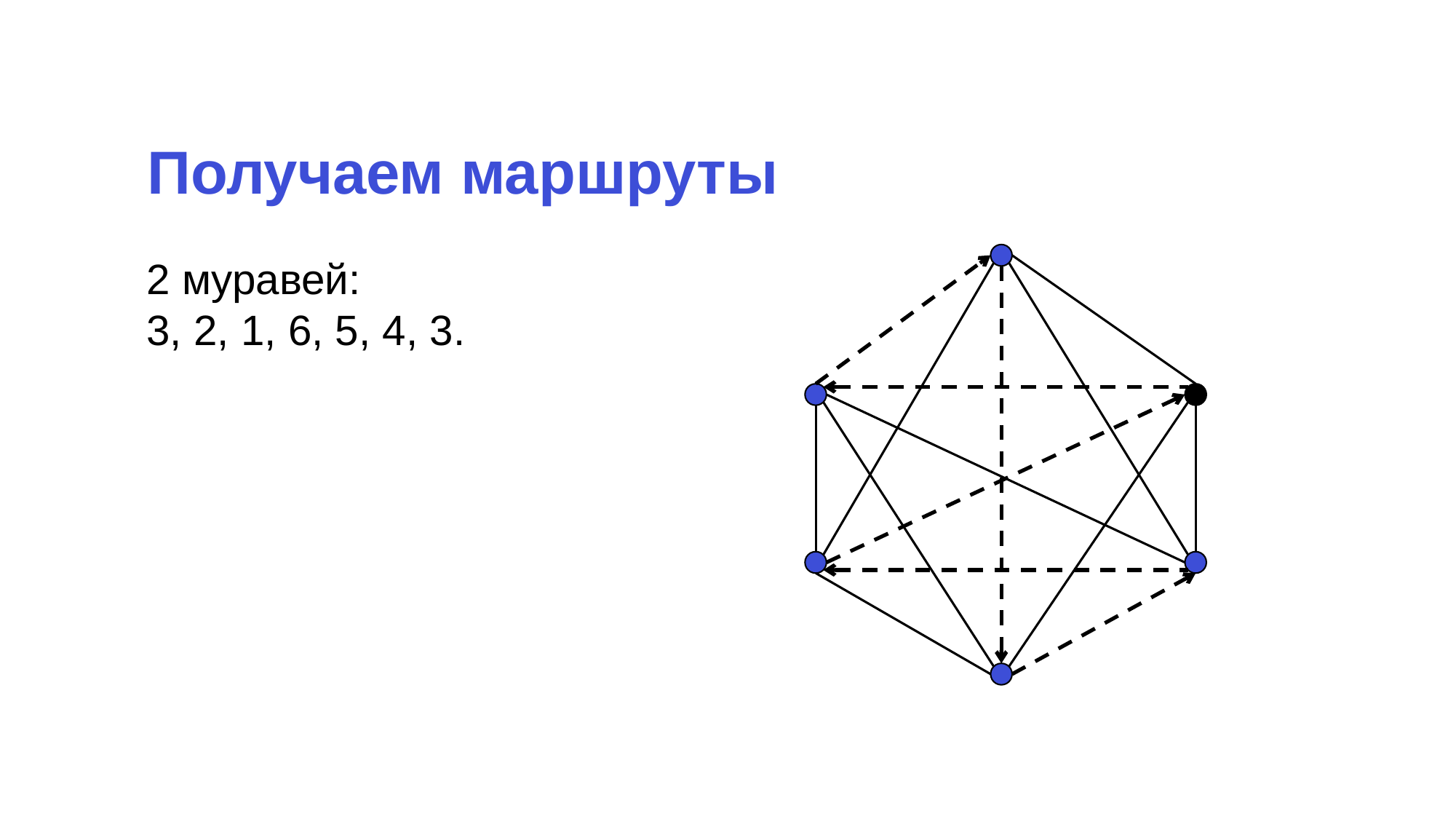

Получаем маршруты

2 муравей:
3, 2, 1, 6, 5, 4, 3.